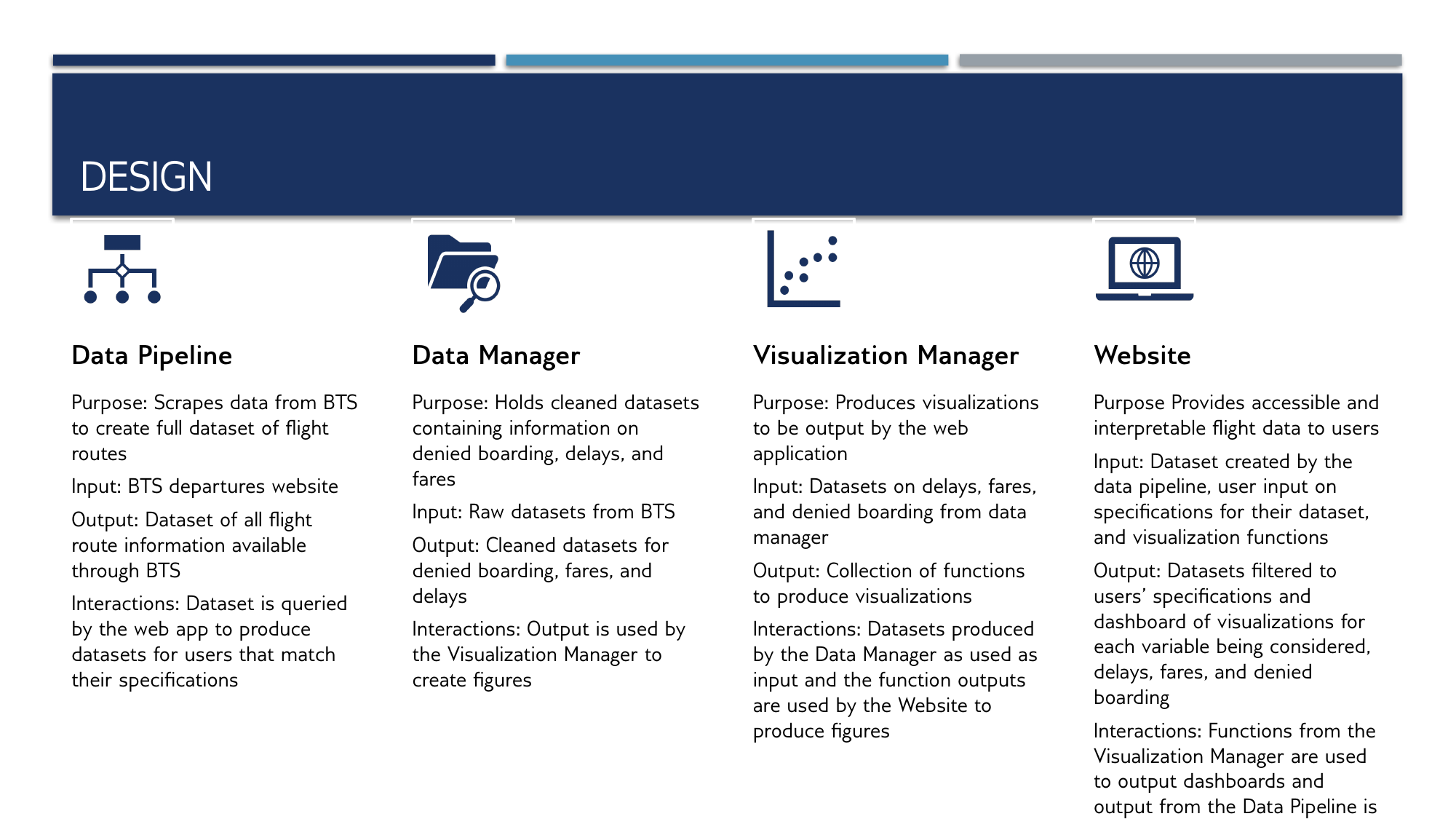

# design
Data Pipeline
Purpose: Scrapes data from BTS to create full dataset of flight routes
Input: BTS departures website
Output: Dataset of all flight route information available through BTS
Interactions: Dataset is queried by the web app to produce datasets for users that match their specifications
Data Manager
Purpose: Holds cleaned datasets containing information on denied boarding, delays, and fares
Input: Raw datasets from BTS
Output: Cleaned datasets for denied boarding, fares, and delays
Interactions: Output is used by the Visualization Manager to create figures
Visualization Manager
Purpose: Produces visualizations to be output by the web application
Input: Datasets on delays, fares, and denied boarding from data manager
Output: Collection of functions to produce visualizations
Interactions: Datasets produced by the Data Manager as used as input and the function outputs are used by the Website to produce figures
Website
Purpose Provides accessible and interpretable flight data to users
Input: Dataset created by the data pipeline, user input on specifications for their dataset, and visualization functions
Output: Datasets filtered to users’ specifications and dashboard of visualizations for each variable being considered, delays, fares, and denied boarding
Interactions: Functions from the Visualization Manager are used to output dashboards and output from the Data Pipeline is queried to obtain filtered datasets